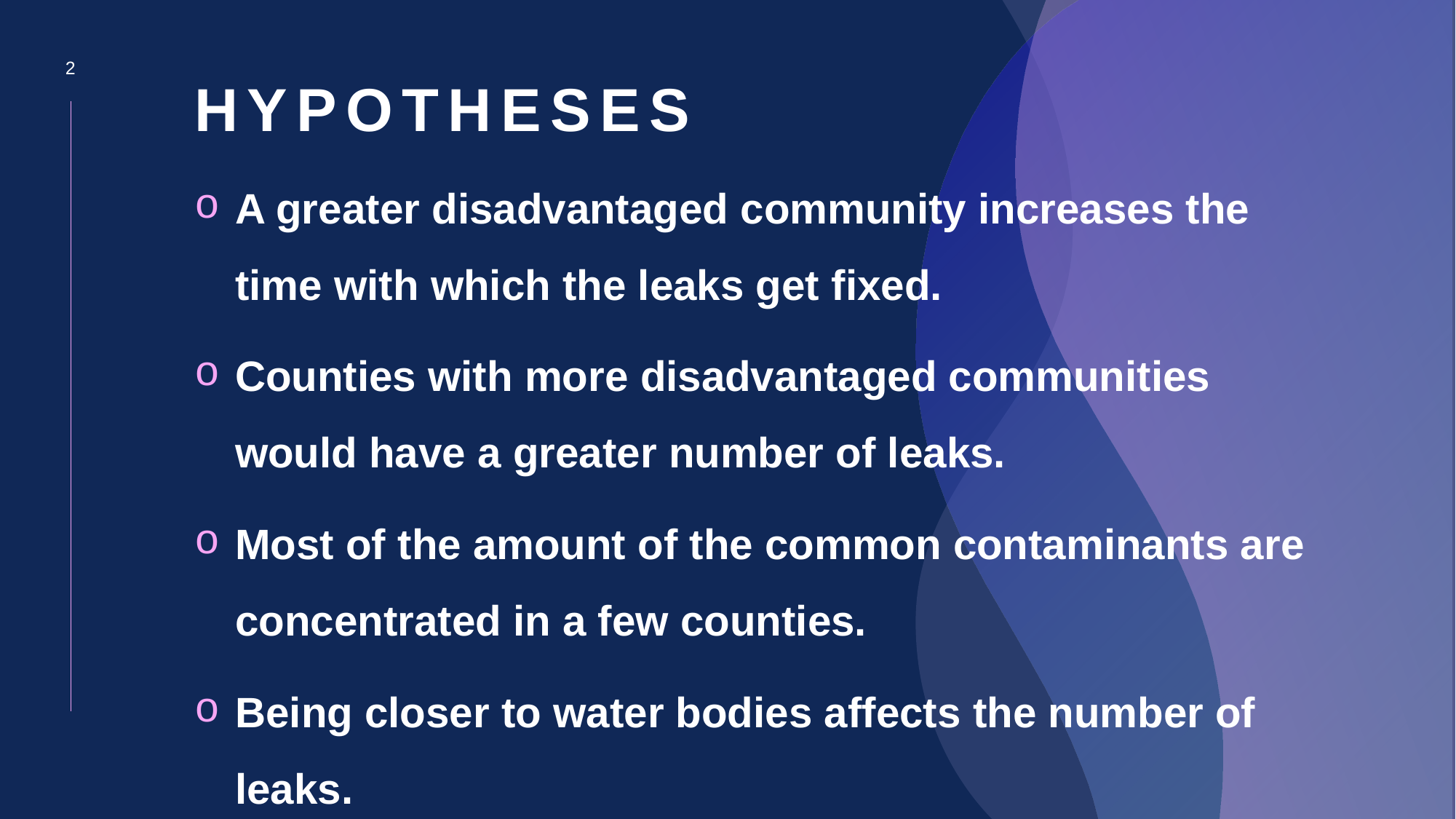

# HYPOTHESES
2
A greater disadvantaged community increases the time with which the leaks get fixed.
Counties with more disadvantaged communities would have a greater number of leaks.
Most of the amount of the common contaminants are concentrated in a few counties.
Being closer to water bodies affects the number of leaks.